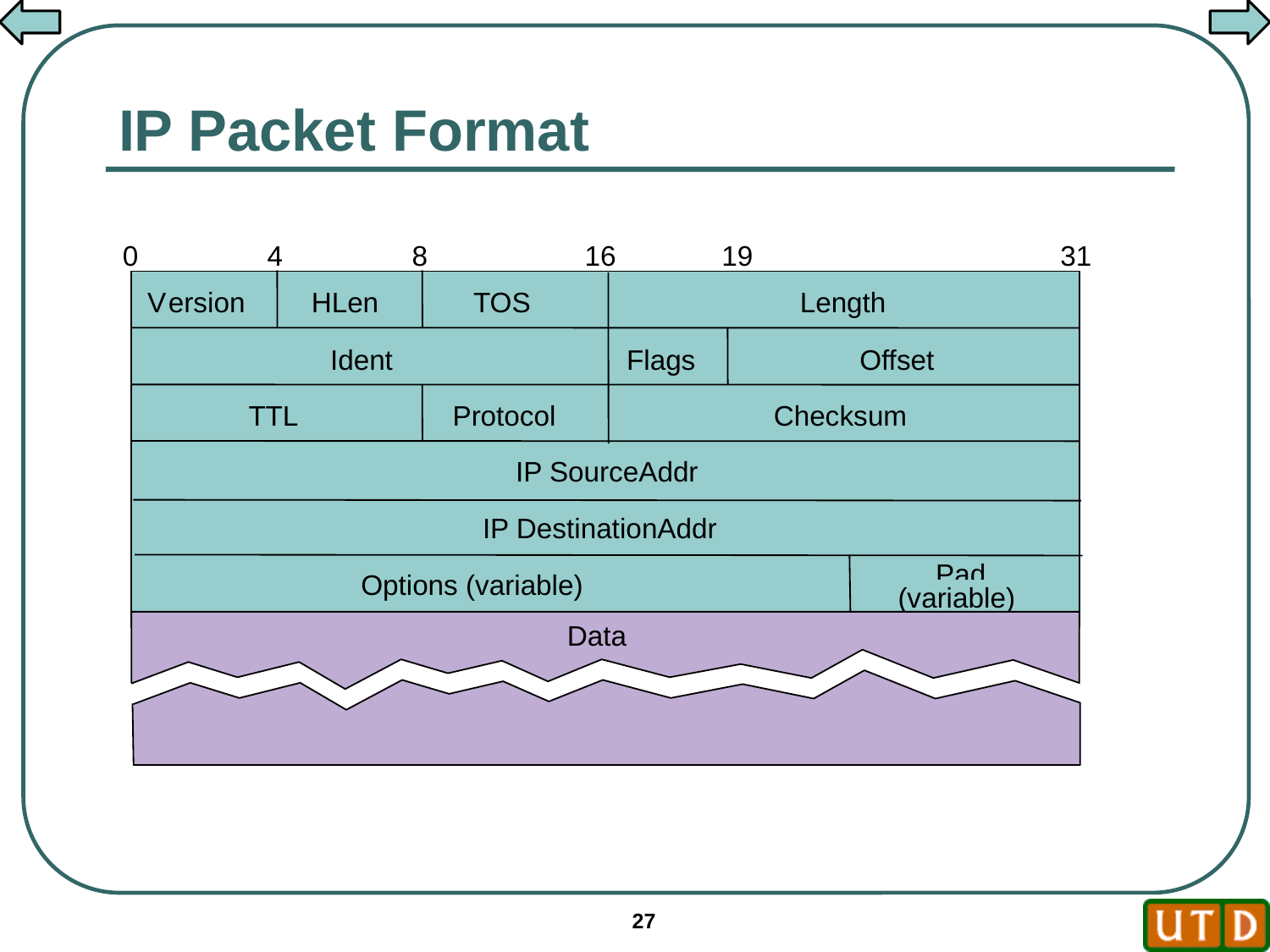

# IP Packet Format
0
4
8
16
19
31

TOS
Length
V
ersion
HLen

Ident
Flags
Offset

TTL
Protocol
Checksum

IP SourceAddr

IP DestinationAddr

Pad
Options (variable)
(variable)

Data

27